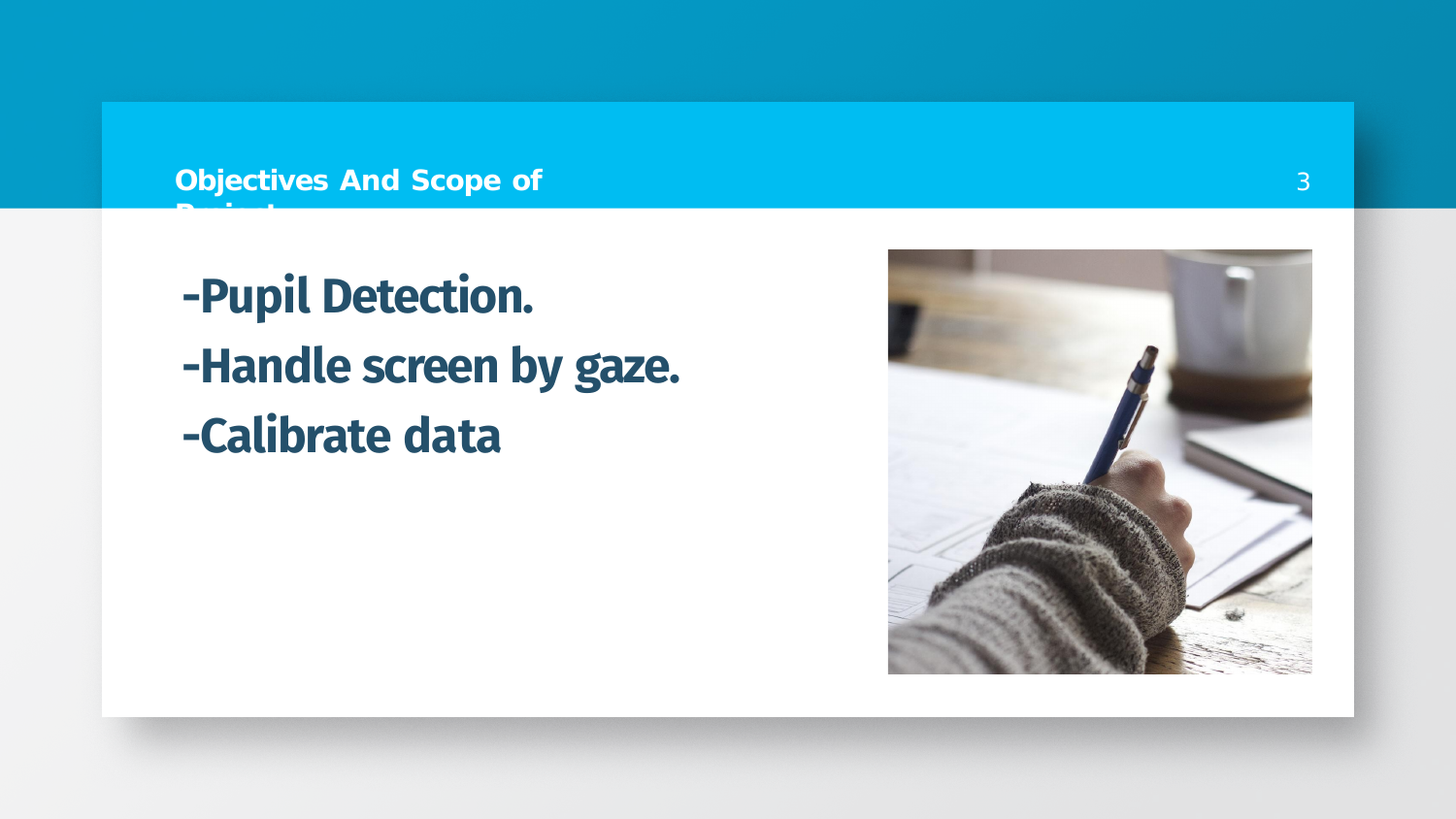

Objectives And Scope of Project
3

-Pupil Detection.
-Handle screen by gaze.
-Calibrate data